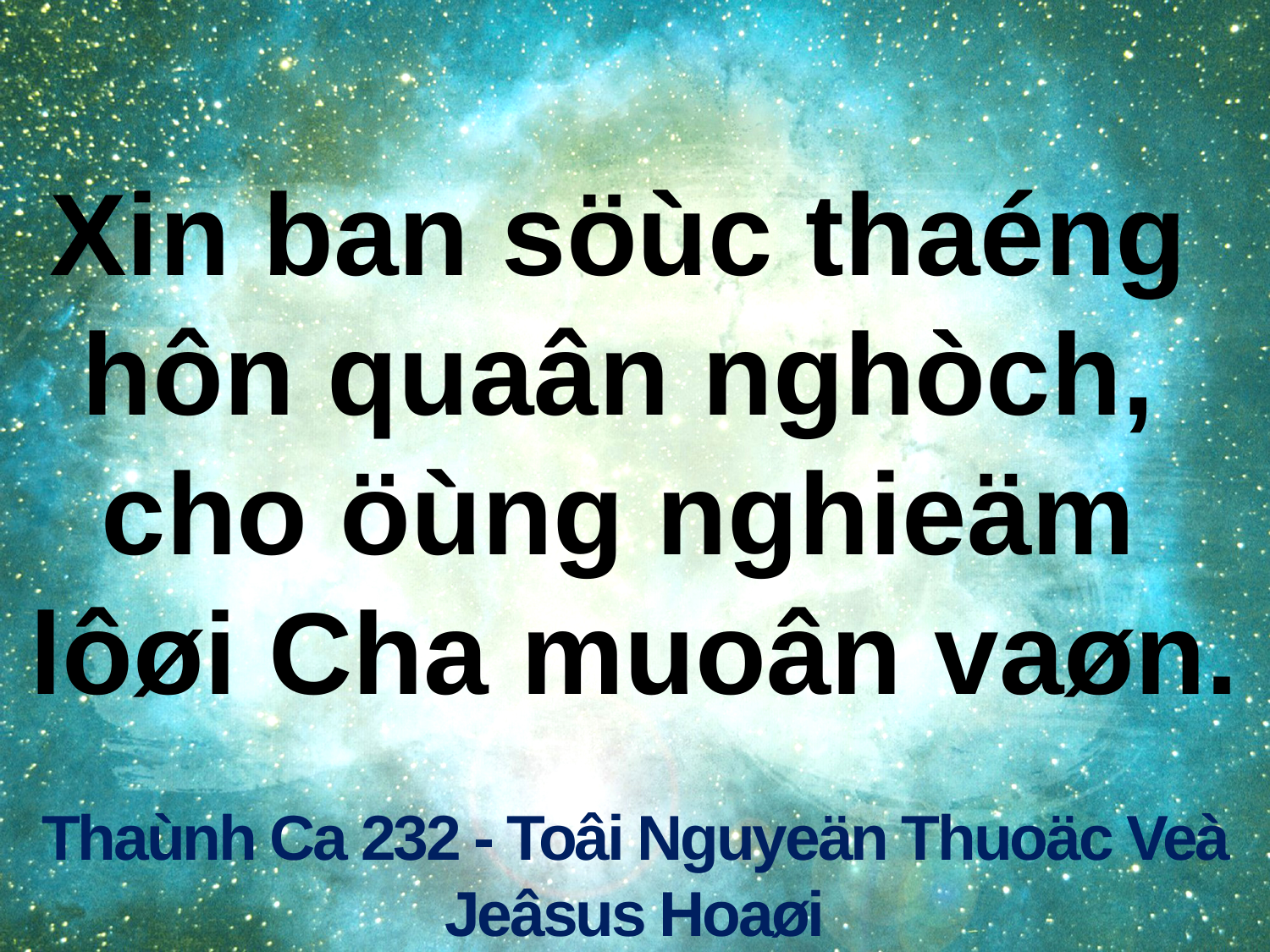

Xin ban söùc thaéng
hôn quaân nghòch,
cho öùng nghieäm
lôøi Cha muoân vaøn.
Thaùnh Ca 232 - Toâi Nguyeän Thuoäc Veà Jeâsus Hoaøi